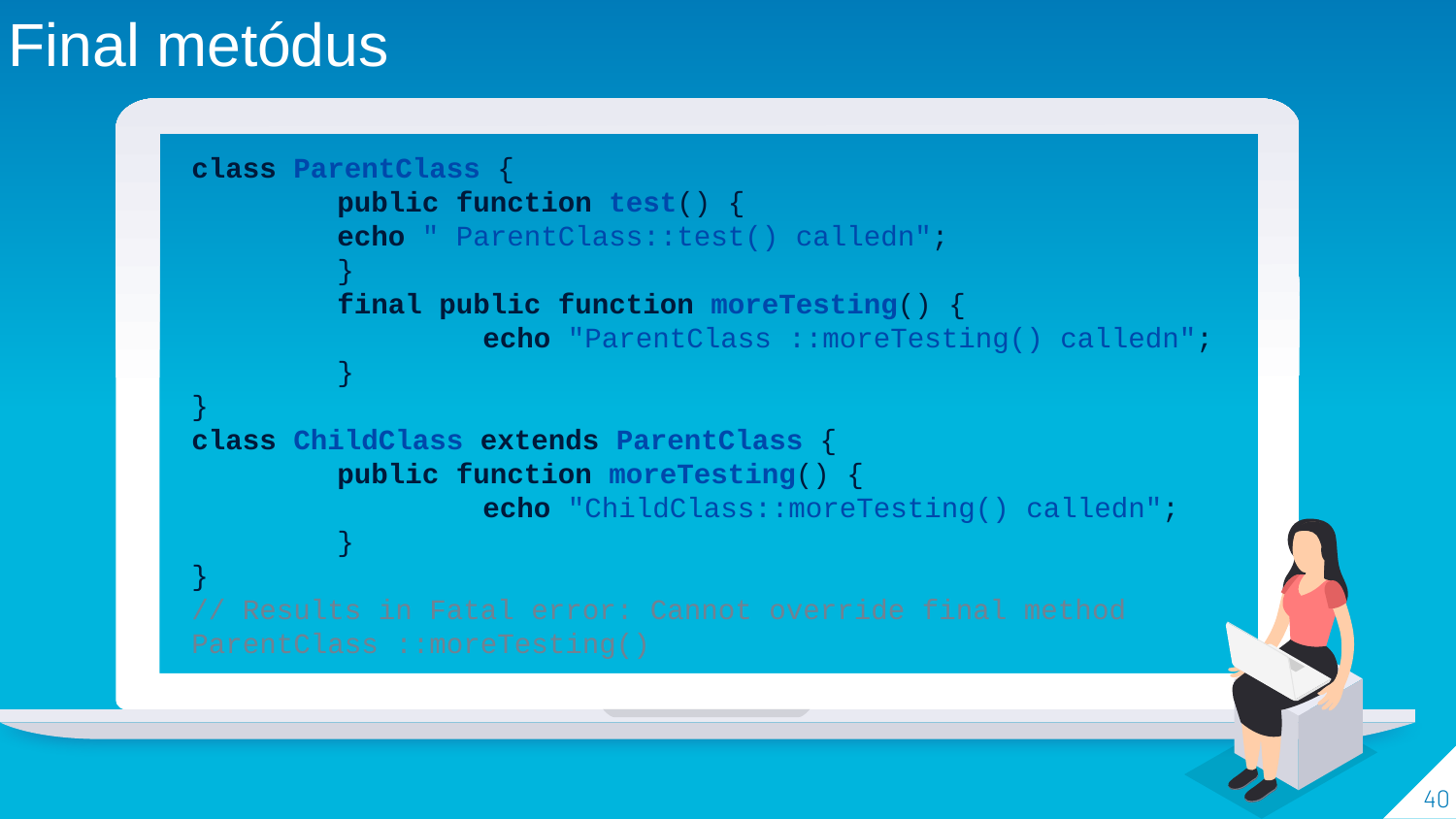

Final metódus

class ParentClass {
	public function test() {
	echo " ParentClass::test() calledn";
	}
	final public function moreTesting() {
		echo "ParentClass ::moreTesting() calledn";
	}
}
class ChildClass extends ParentClass {
	public function moreTesting() {
		echo "ChildClass::moreTesting() calledn";
	}
}
// Results in Fatal error: Cannot override final method ParentClass ::moreTesting()

40